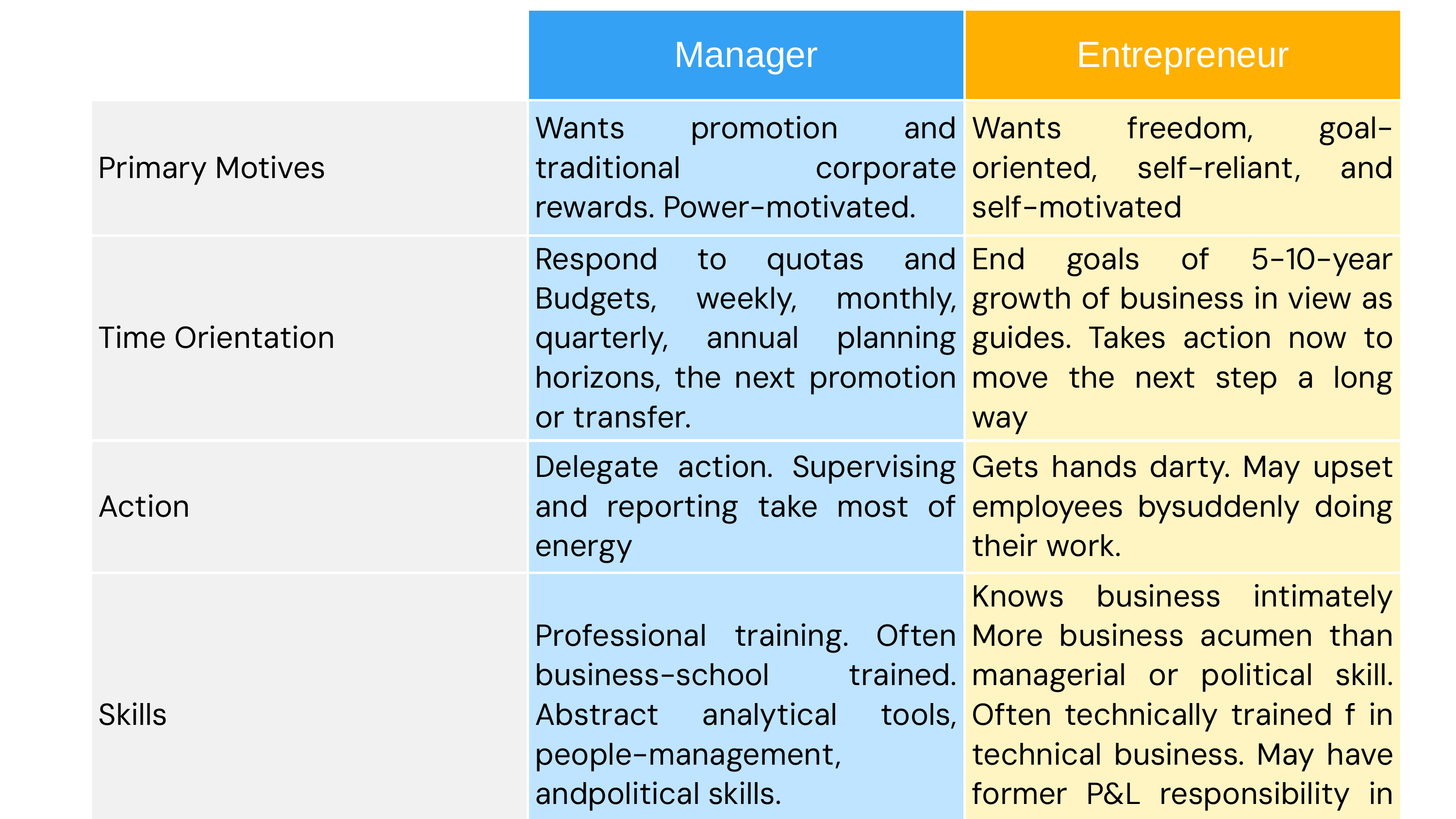

|  | Manager | Entrepreneur |
| --- | --- | --- |
| Primary Motives | Wants promotion and traditional corporate rewards. Power-motivated. | Wants freedom, goal-oriented, self-reliant, and self-motivated |
| Time Orientation | Respond to quotas and Budgets, weekly, monthly, quarterly, annual planning horizons, the next promotion or transfer. | End goals of 5-10-year growth of business in view as guides. Takes action now to move the next step a long way |
| Action | Delegate action. Supervising and reporting take most of energy | Gets hands darty. May upset employees bysuddenly doing their work. |
| Skills | Professional training. Often business-school trained. Abstract analytical tools, people-management, andpolitical skills. | Knows business intimately More business acumen than managerial or political skill. Often technically trained f in technical business. May have former P&L responsibility in corporation |